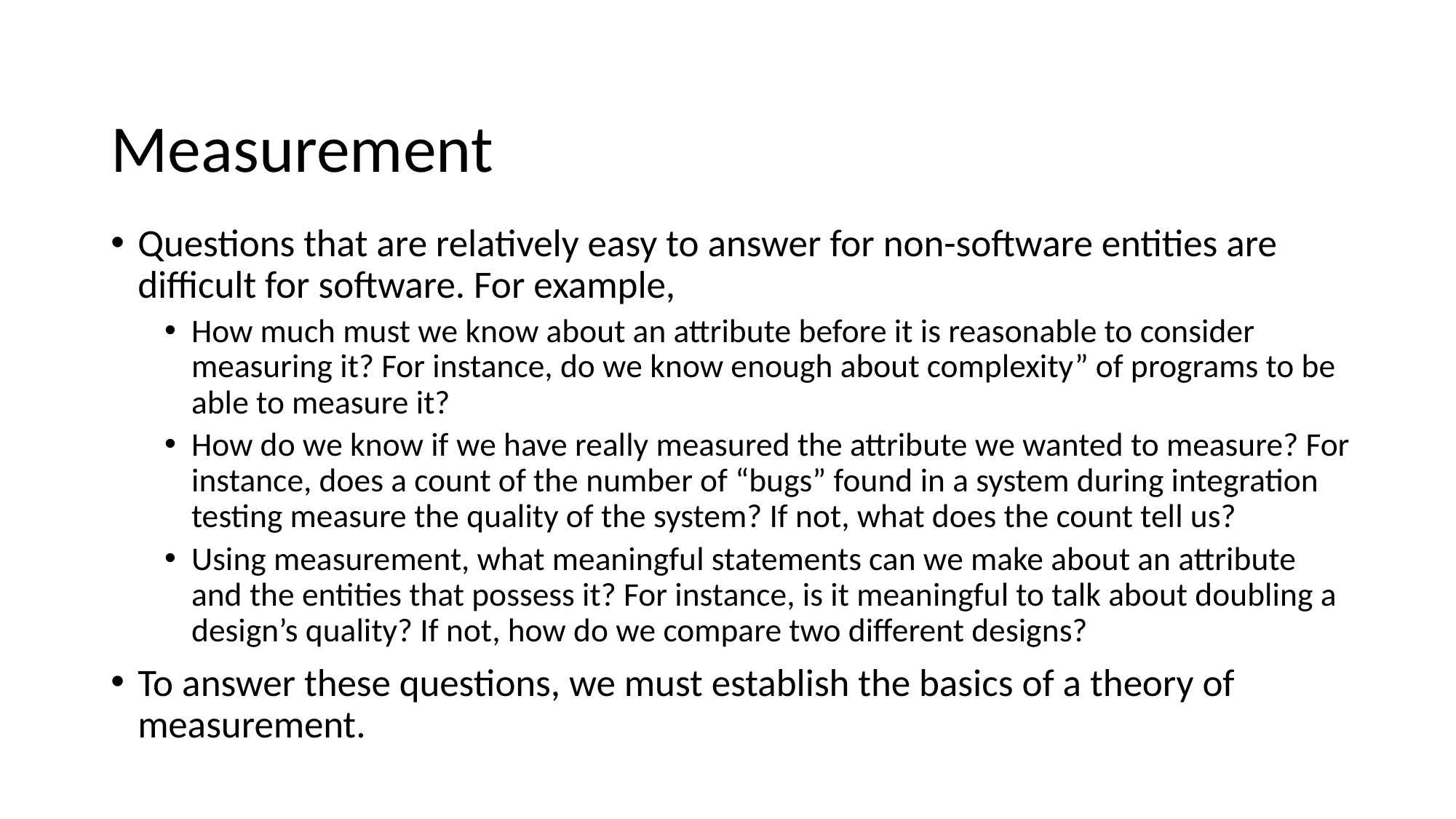

# Measurement
Questions that are relatively easy to answer for non-software entities are difficult for software. For example,
How much must we know about an attribute before it is reasonable to consider measuring it? For instance, do we know enough about complexity” of programs to be able to measure it?
How do we know if we have really measured the attribute we wanted to measure? For instance, does a count of the number of “bugs” found in a system during integration testing measure the quality of the system? If not, what does the count tell us?
Using measurement, what meaningful statements can we make about an attribute and the entities that possess it? For instance, is it meaningful to talk about doubling a design’s quality? If not, how do we compare two diﬀerent designs?
To answer these questions, we must establish the basics of a theory of
measurement.